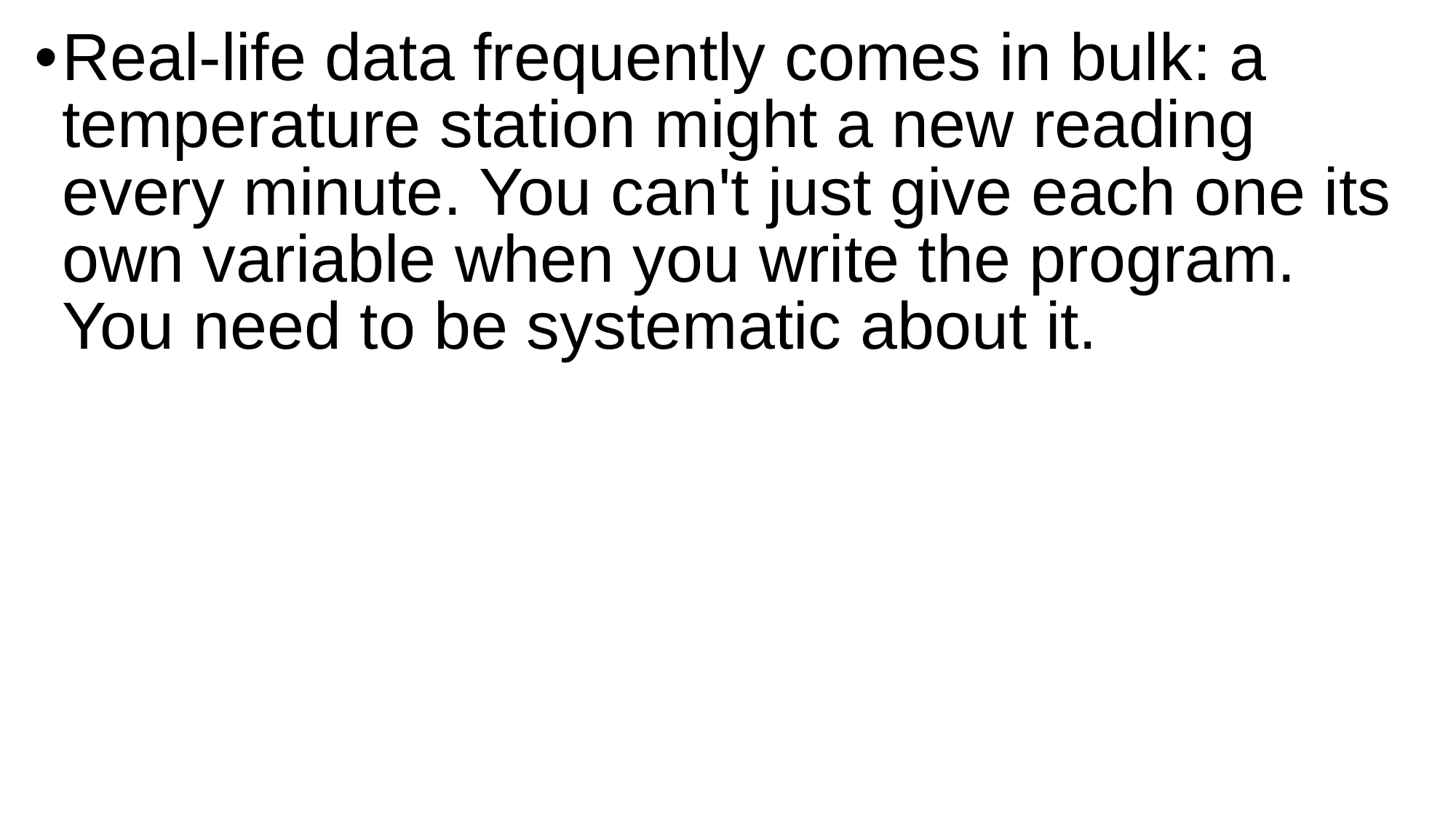

Real-life data frequently comes in bulk: a temperature station might a new reading every minute. You can't just give each one its own variable when you write the program. You need to be systematic about it.